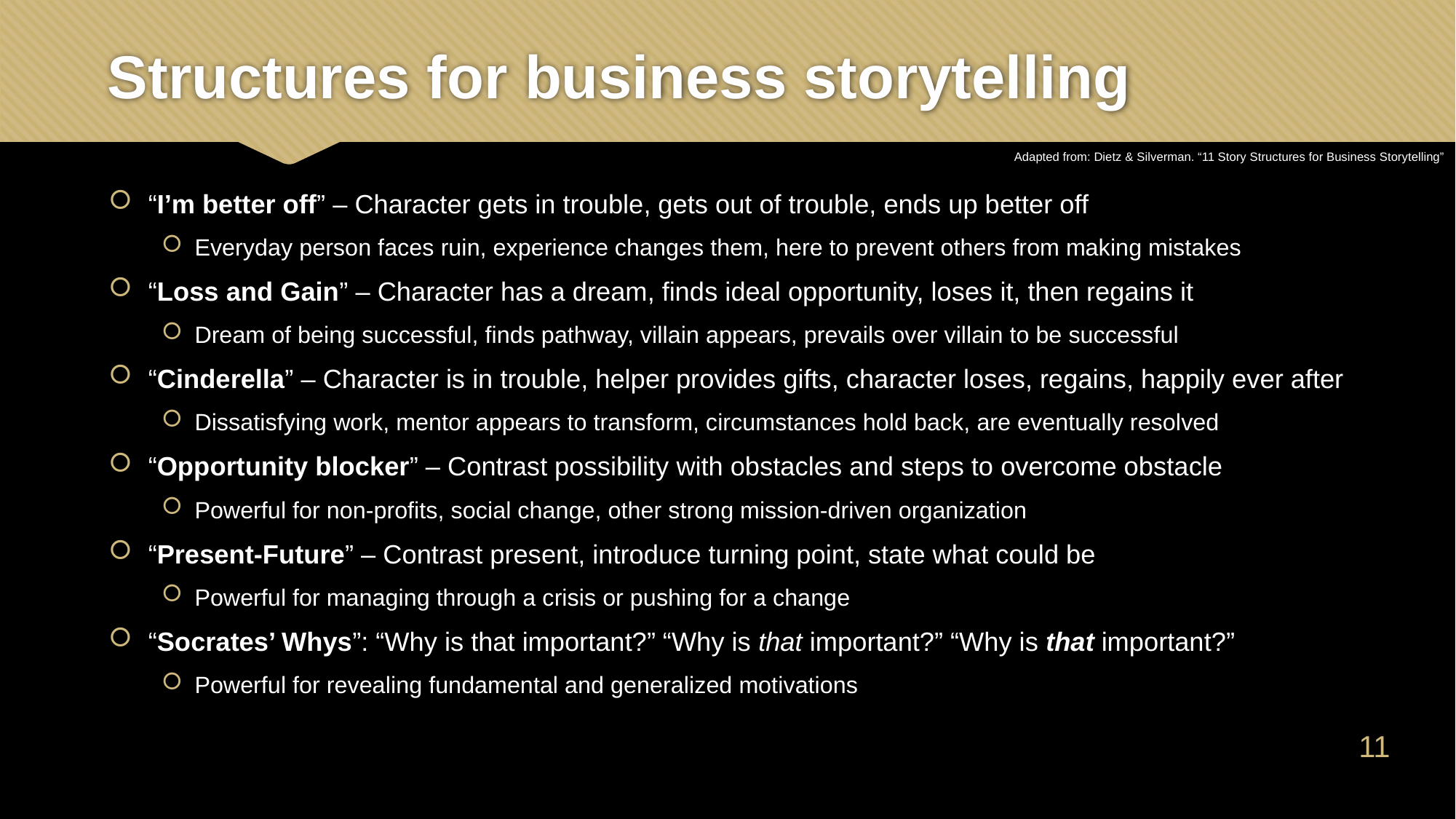

# Structures for business storytelling
Adapted from: Dietz & Silverman. “11 Story Structures for Business Storytelling”
“I’m better off” – Character gets in trouble, gets out of trouble, ends up better off
Everyday person faces ruin, experience changes them, here to prevent others from making mistakes
“Loss and Gain” – Character has a dream, finds ideal opportunity, loses it, then regains it
Dream of being successful, finds pathway, villain appears, prevails over villain to be successful
“Cinderella” – Character is in trouble, helper provides gifts, character loses, regains, happily ever after
Dissatisfying work, mentor appears to transform, circumstances hold back, are eventually resolved
“Opportunity blocker” – Contrast possibility with obstacles and steps to overcome obstacle
Powerful for non-profits, social change, other strong mission-driven organization
“Present-Future” – Contrast present, introduce turning point, state what could be
Powerful for managing through a crisis or pushing for a change
“Socrates’ Whys”: “Why is that important?” “Why is that important?” “Why is that important?”
Powerful for revealing fundamental and generalized motivations
11